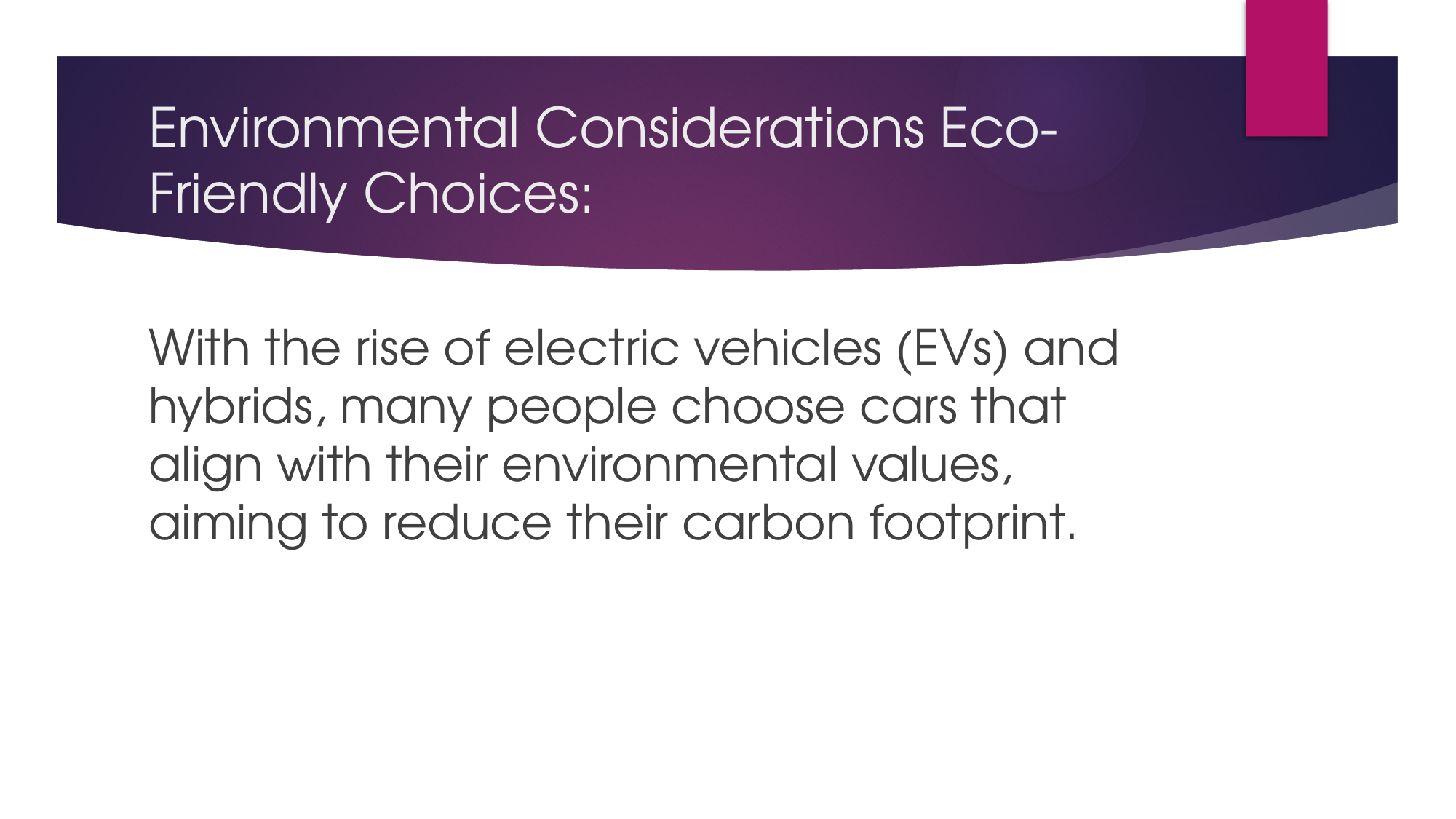

# Environmental Considerations Eco-Friendly Choices:
With the rise of electric vehicles (EVs) and hybrids, many people choose cars that align with their environmental values, aiming to reduce their carbon footprint.